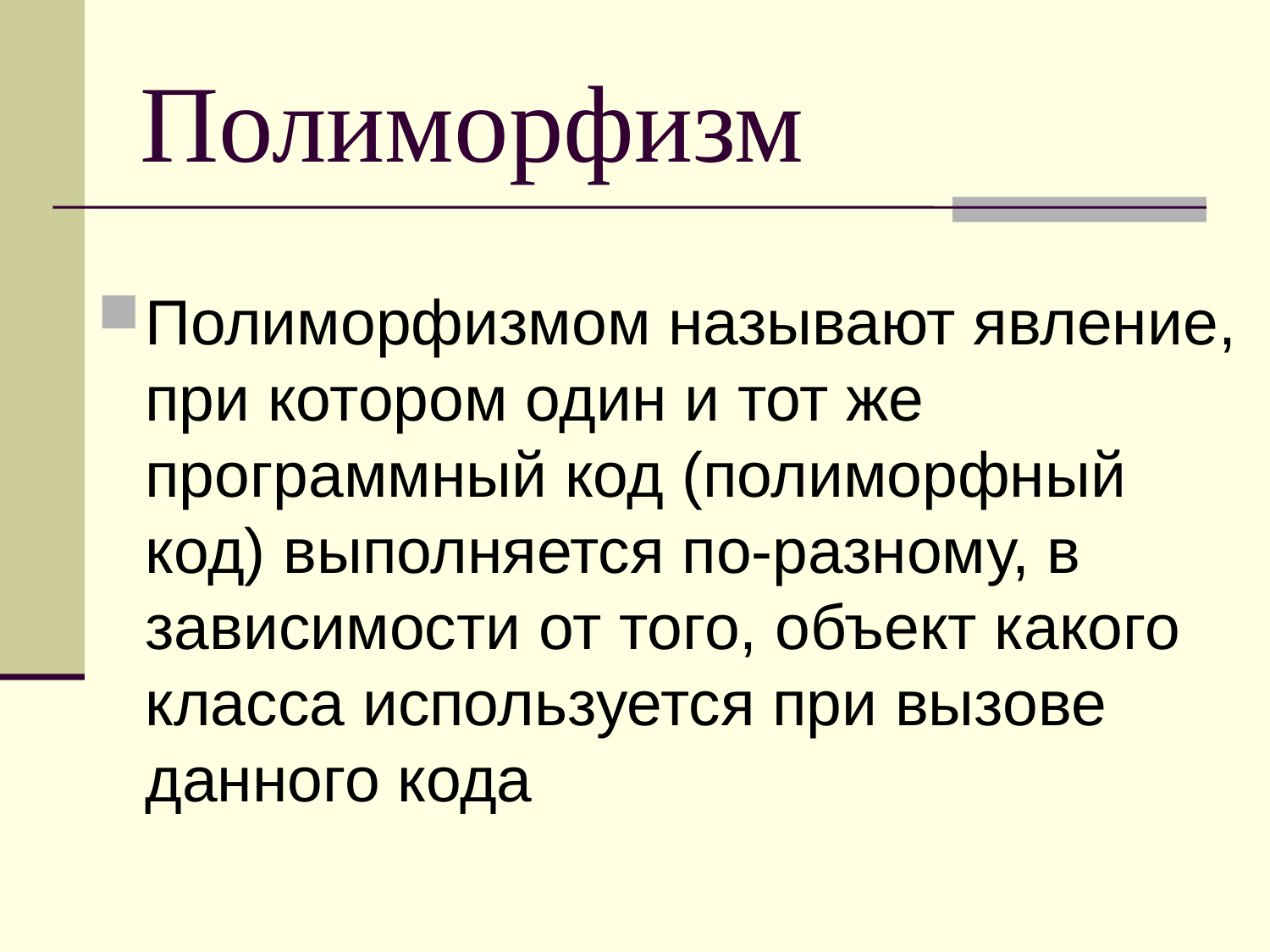

# Полиморфизм
Полиморфизмом называют явление, при котором один и тот же программный код (полиморфный код) выполняется по-разному, в зависимости от того, объект какого класса используется при вызове данного кода